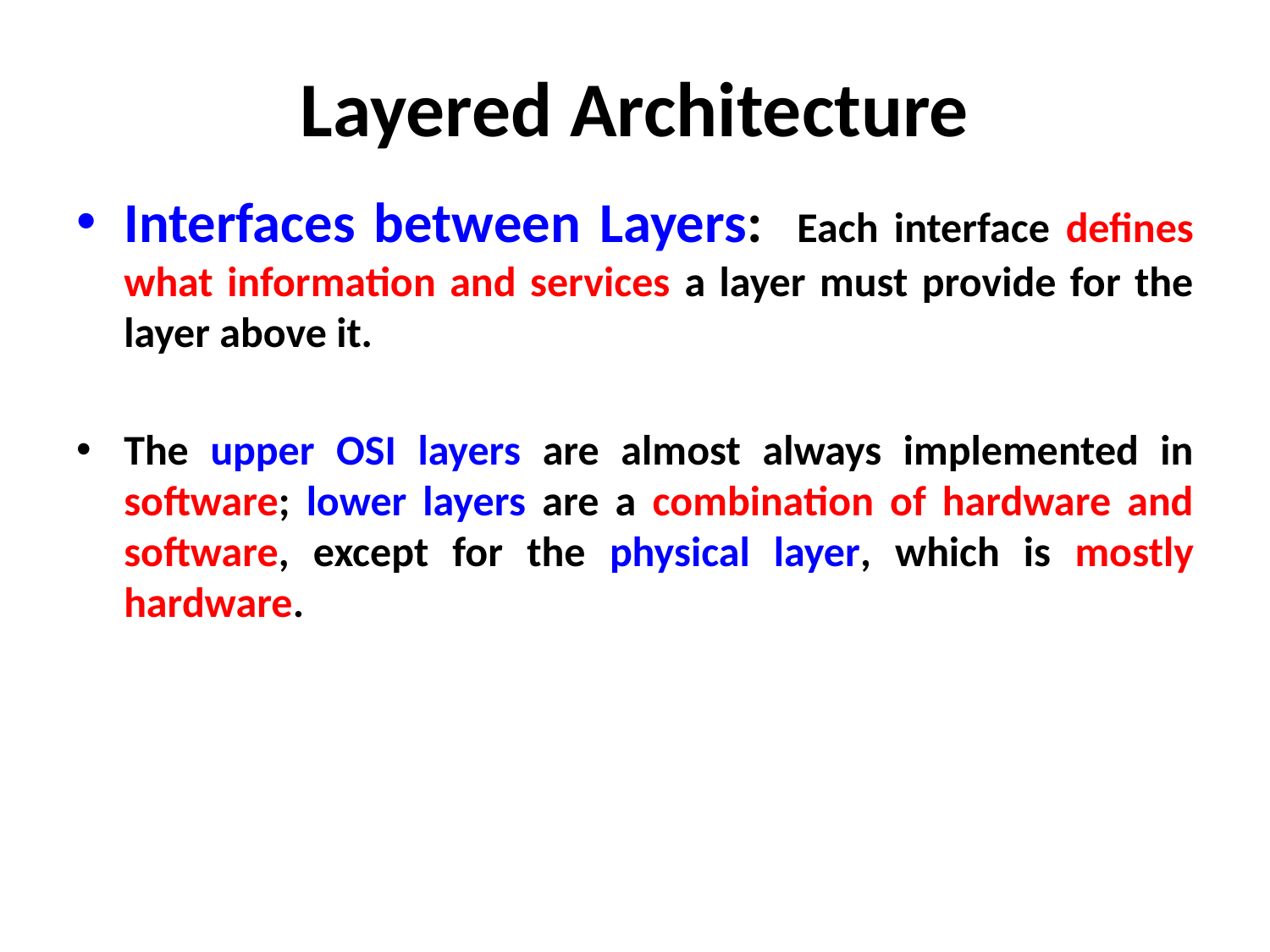

# Layered Architecture
Interfaces between Layers:  Each interface defines what information and services a layer must provide for the layer above it.

The upper OSI layers are almost always implemented in software; lower layers are a combination of hardware and software, except for the physical layer, which is mostly hardware.